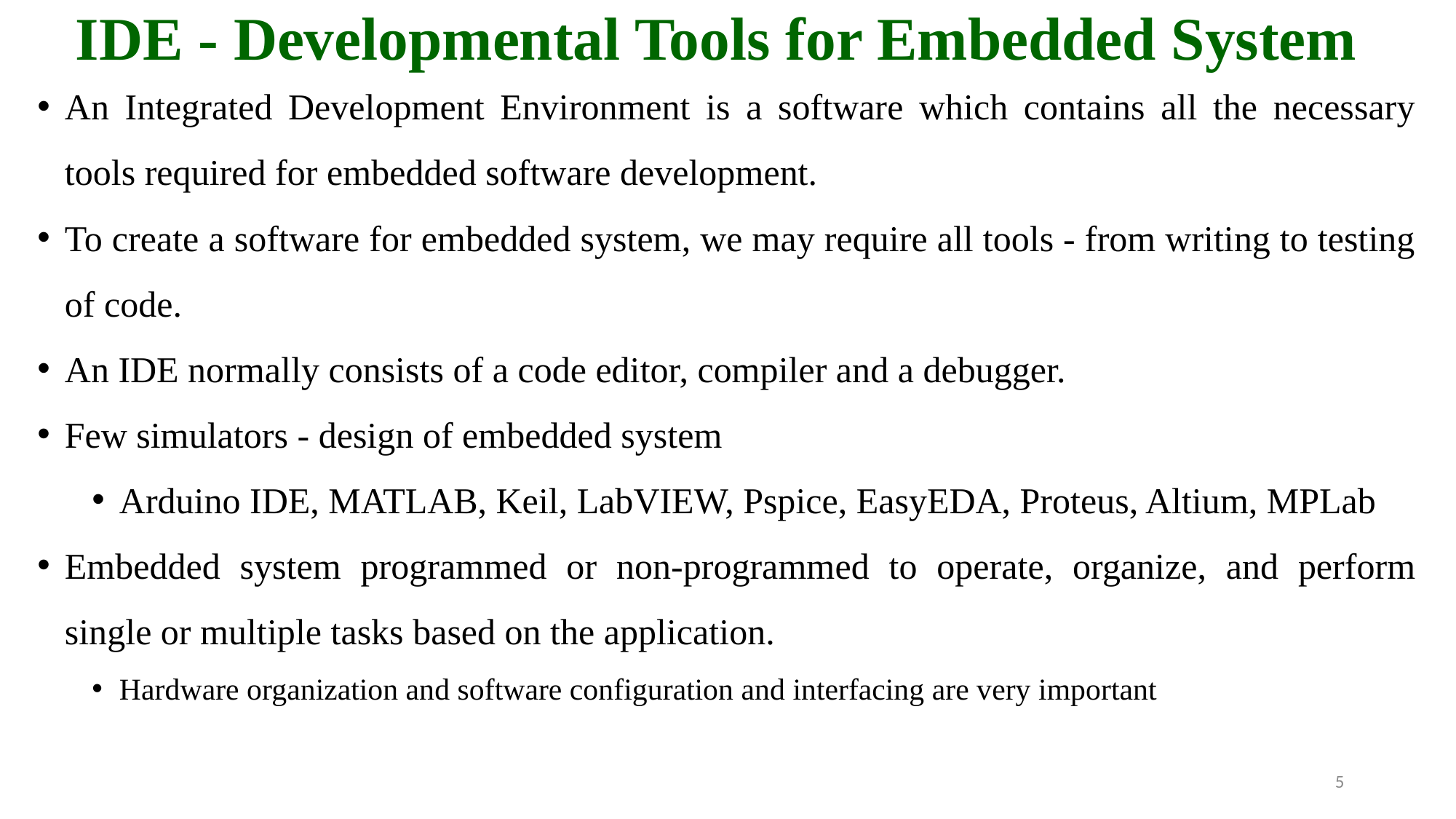

# IDE - Developmental Tools for Embedded System
An Integrated Development Environment is a software which contains all the necessary tools required for embedded software development.
To create a software for embedded system, we may require all tools - from writing to testing of code.
An IDE normally consists of a code editor, compiler and a debugger.
Few simulators - design of embedded system
Arduino IDE, MATLAB, Keil, LabVIEW, Pspice, EasyEDA, Proteus, Altium, MPLab
Embedded system programmed or non-programmed to operate, organize, and perform single or multiple tasks based on the application.
Hardware organization and software configuration and interfacing are very important
5